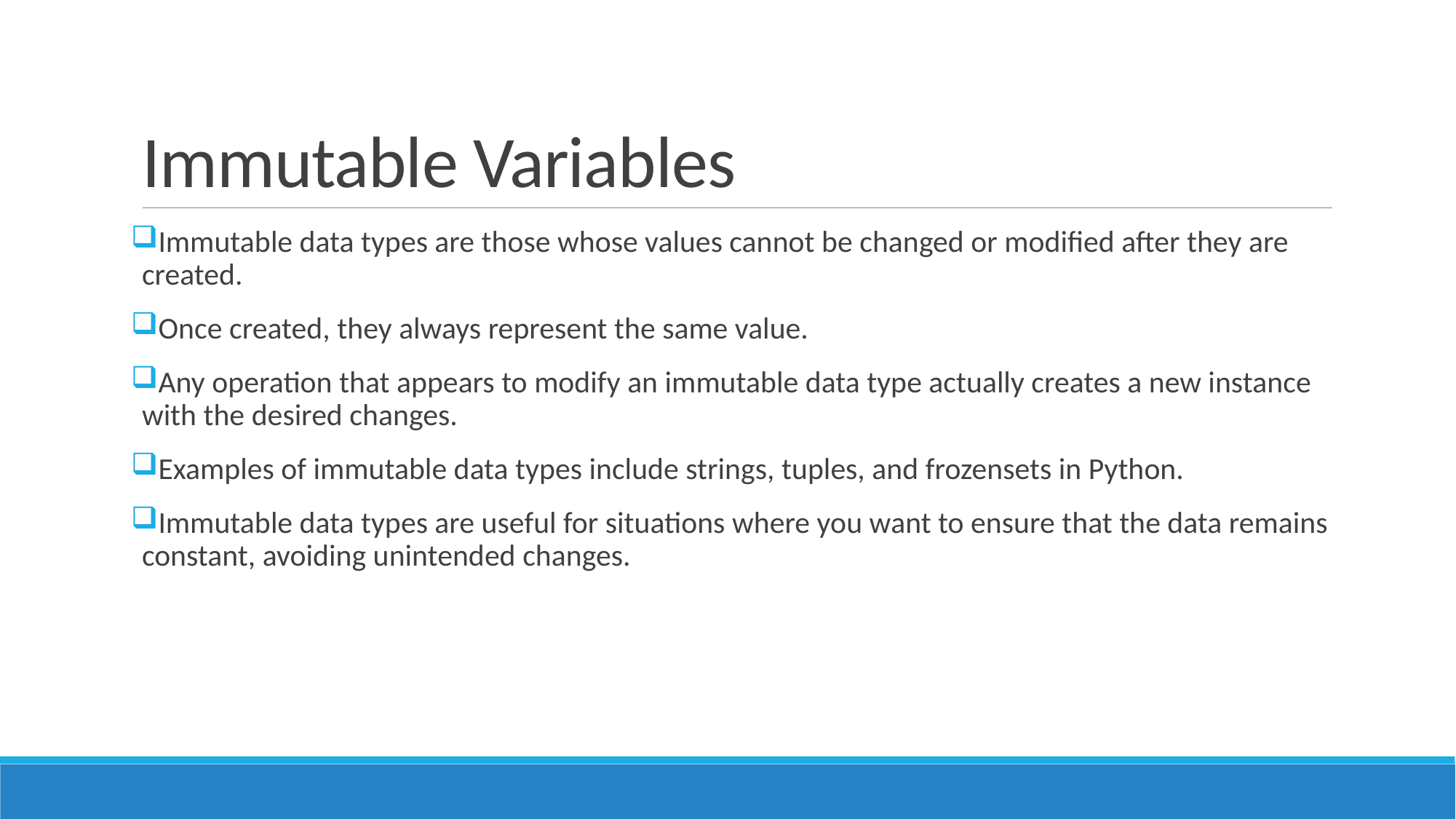

# Immutable Variables
Immutable data types are those whose values cannot be changed or modified after they are created.
Once created, they always represent the same value.
Any operation that appears to modify an immutable data type actually creates a new instance with the desired changes.
Examples of immutable data types include strings, tuples, and frozensets in Python.
Immutable data types are useful for situations where you want to ensure that the data remains constant, avoiding unintended changes.